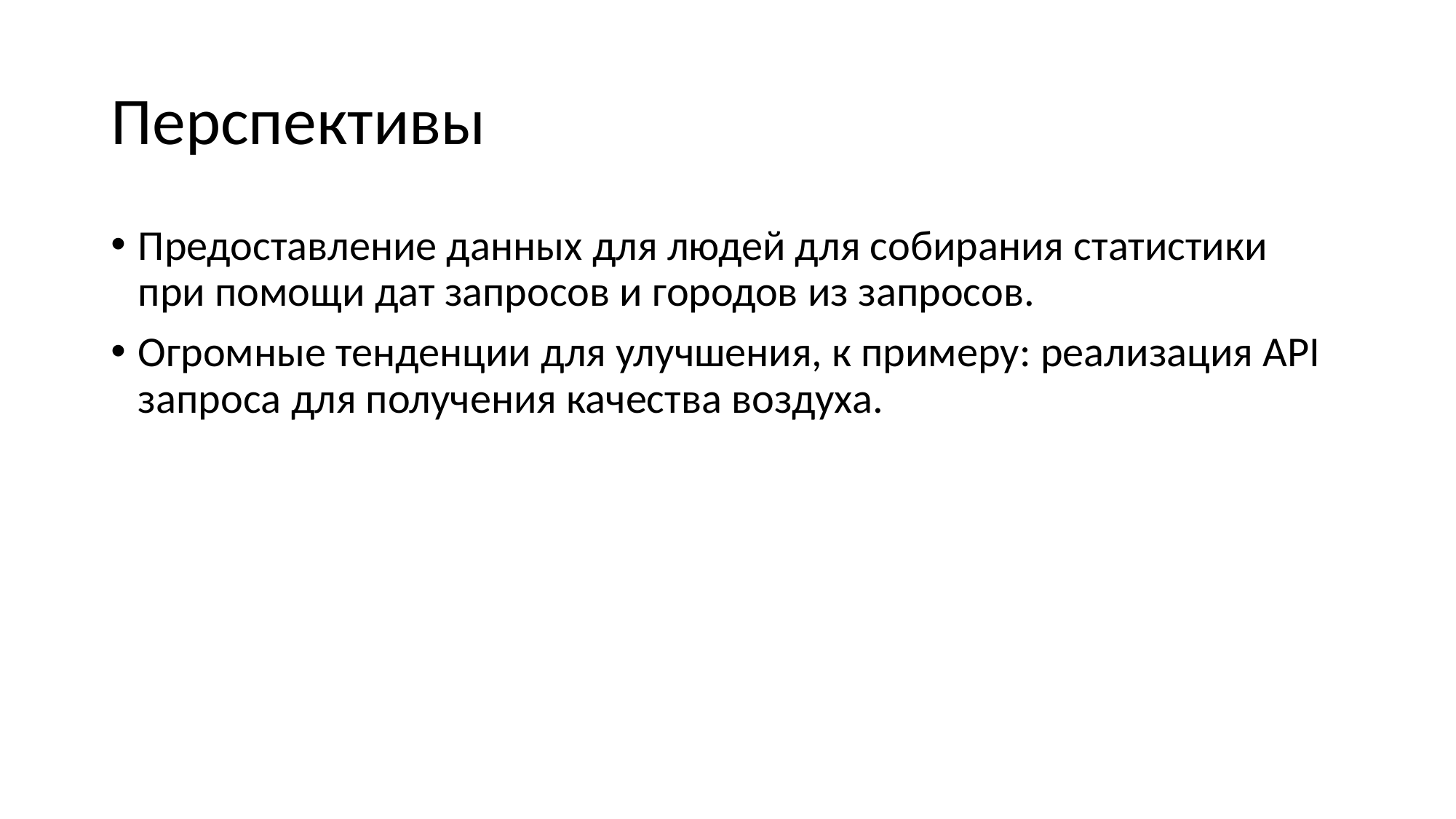

# Перспективы
Предоставление данных для людей для собирания статистики при помощи дат запросов и городов из запросов.
Огромные тенденции для улучшения, к примеру: реализация API запроса для получения качества воздуха.